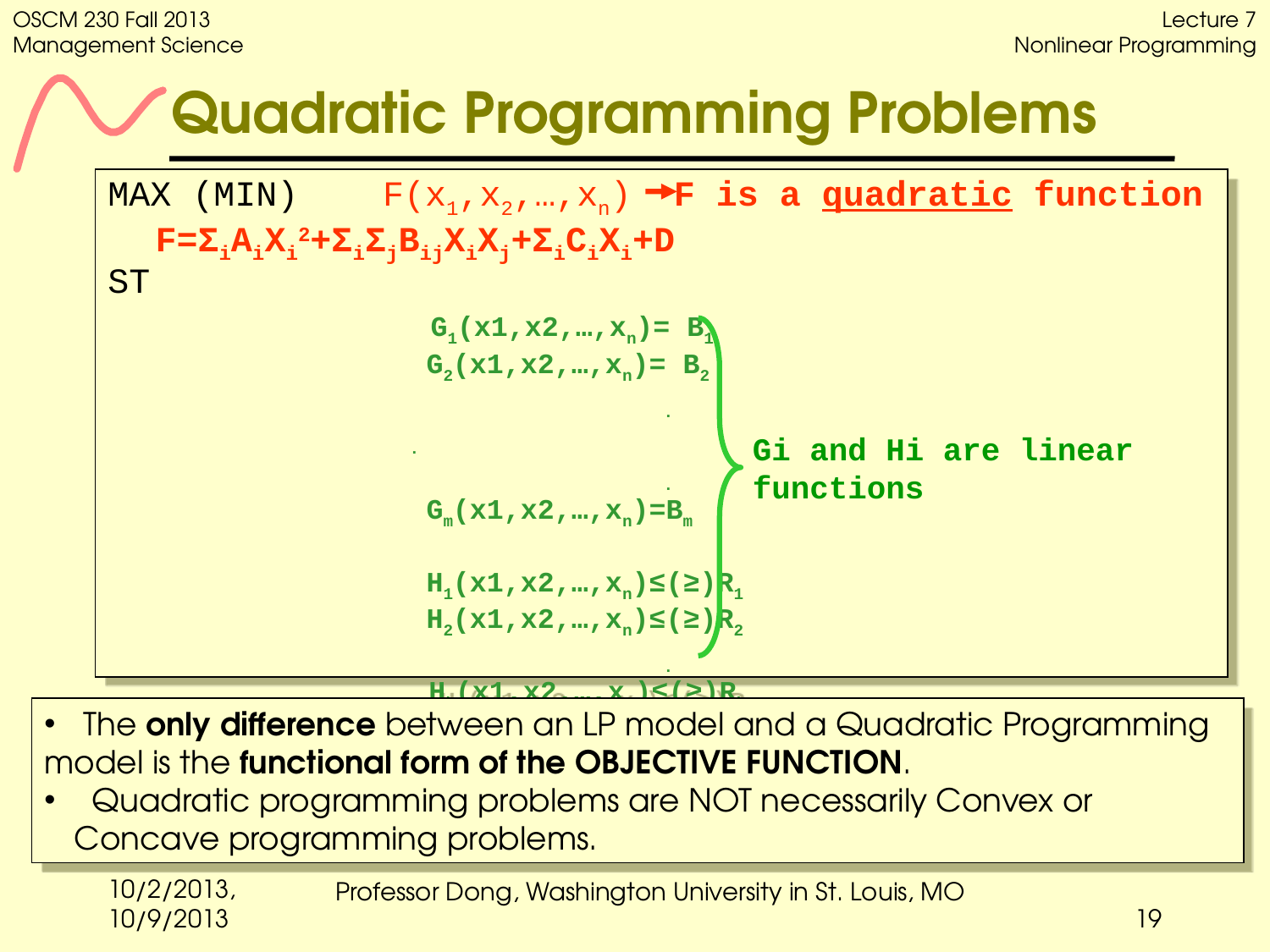

# Quadratic Programming Problems
MAX (MIN)    F(x1,x2,…,xn)  F is a quadratic function
  	F=ΣiAiXi2+ΣiΣjBijXiXj+ΣiCiXi+D
ST
			 G1(x1,x2,…,xn)= B1
	   		 G2(x1,x2,…,xn)= B2
					.
			.
					.
			 Gm(x1,x2,…,xn)=Bm

			 H1(x1,x2,…,xn)≤(≥)R1
			 H2(x1,x2,…,xn)≤(≥)R2
					.
			  Hk(x1,x2,…,xn)≤(≥)Rk

Gi and Hi are linear
functions
 The only difference between an LP model and a Quadratic Programming
model is the functional form of the OBJECTIVE FUNCTION.
  Quadratic programming problems are NOT necessarily Convex or Concave programming problems.
10/2/2013,           10/9/2013

19
Professor Dong, Washington University in St. Louis, MO